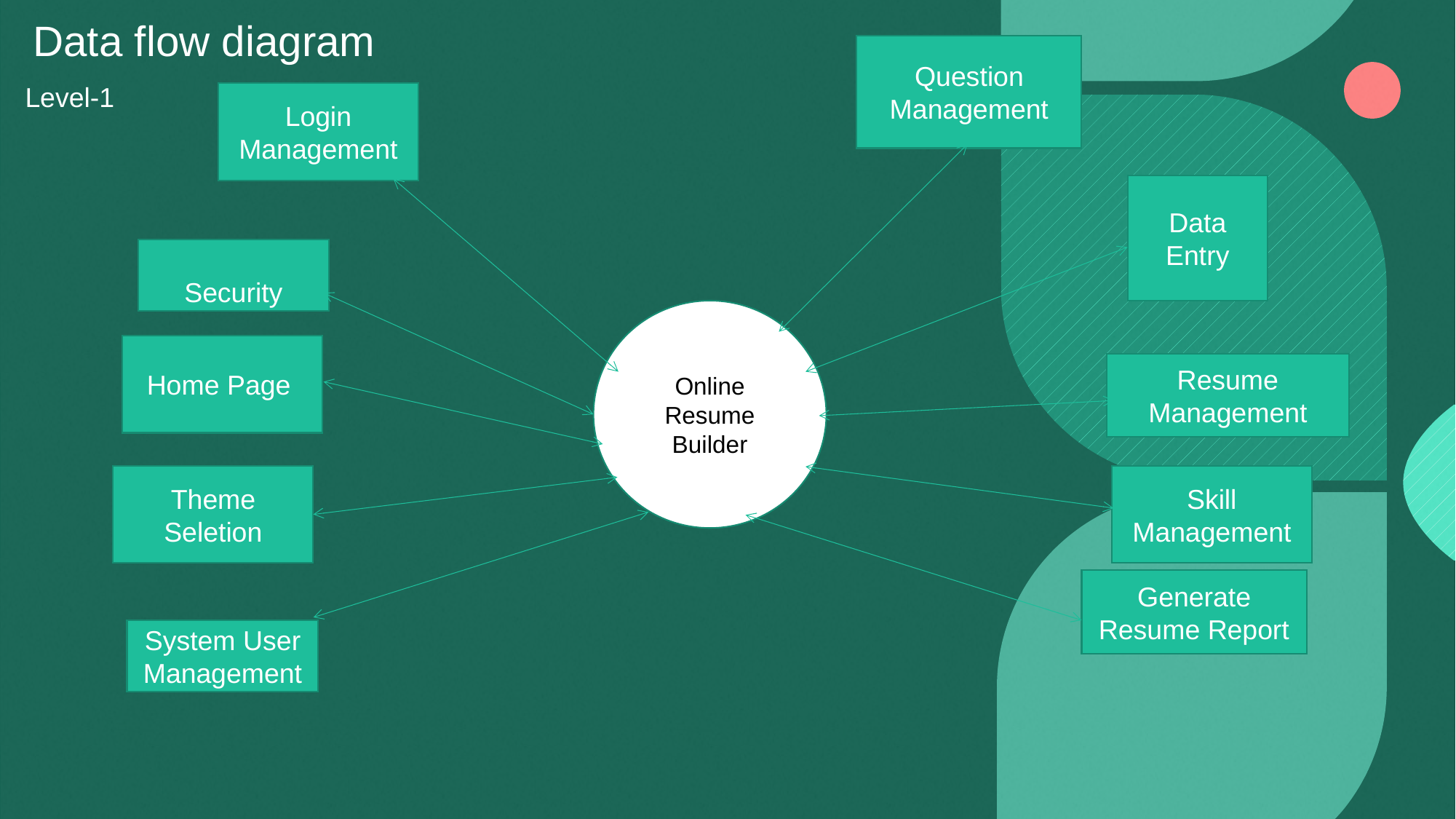

# Data flow diagram
Question Management
Level-1
Login Management
Data Entry

Security
Online
Resume Builder
Home Page
Resume Management
Theme
Seletion
Skill
Management
Generate Resume Report
System User Management